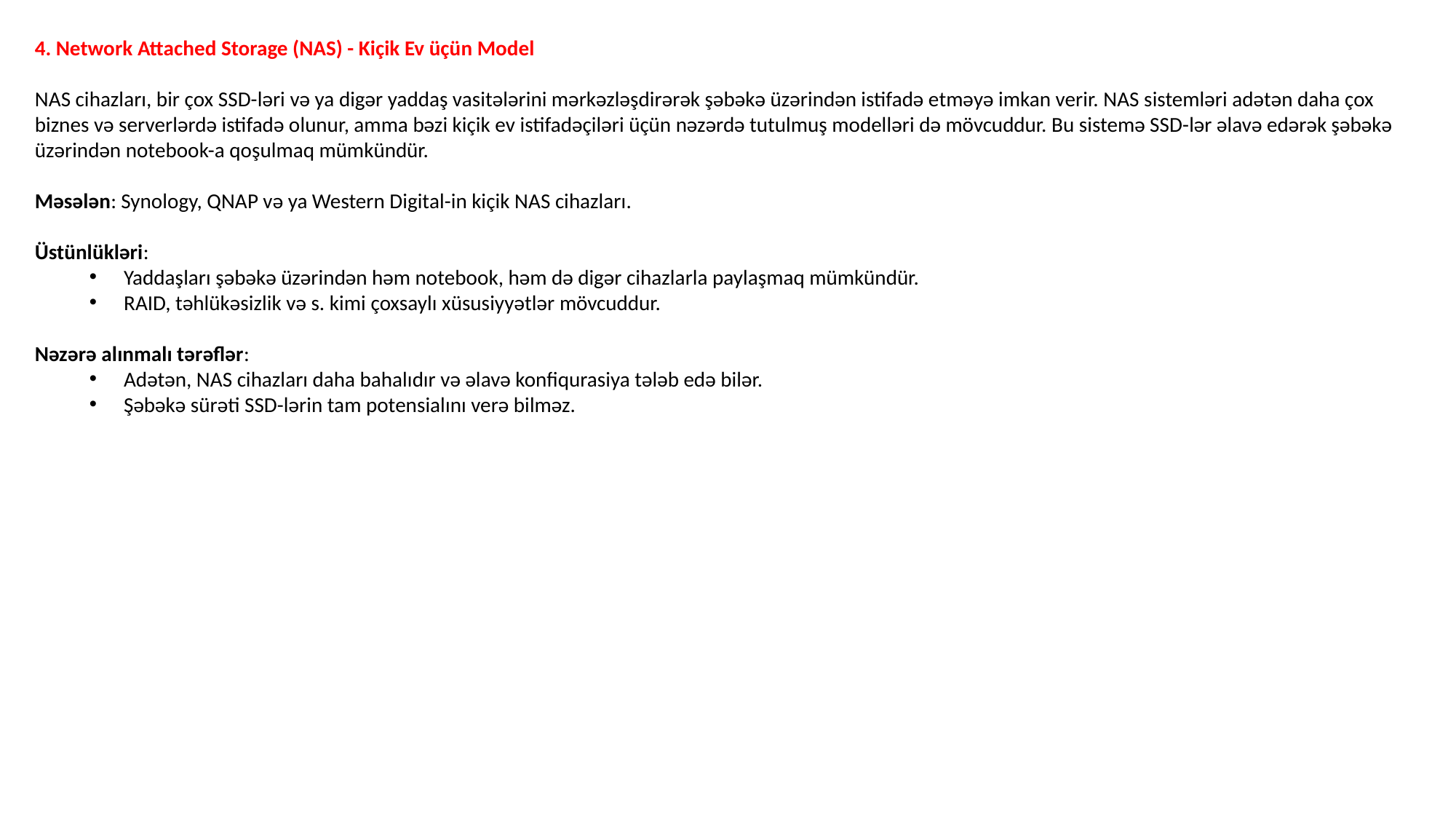

4. Network Attached Storage (NAS) - Kiçik Ev üçün Model

NAS cihazları, bir çox SSD-ləri və ya digər yaddaş vasitələrini mərkəzləşdirərək şəbəkə üzərindən istifadə etməyə imkan verir. NAS sistemləri adətən daha çox biznes və serverlərdə istifadə olunur, amma bəzi kiçik ev istifadəçiləri üçün nəzərdə tutulmuş modelləri də mövcuddur. Bu sistemə SSD-lər əlavə edərək şəbəkə üzərindən notebook-a qoşulmaq mümkündür.

Məsələn: Synology, QNAP və ya Western Digital-in kiçik NAS cihazları.

Üstünlükləri:
Yaddaşları şəbəkə üzərindən həm notebook, həm də digər cihazlarla paylaşmaq mümkündür.
RAID, təhlükəsizlik və s. kimi çoxsaylı xüsusiyyətlər mövcuddur.

Nəzərə alınmalı tərəflər:
Adətən, NAS cihazları daha bahalıdır və əlavə konfiqurasiya tələb edə bilər.
Şəbəkə sürəti SSD-lərin tam potensialını verə bilməz.